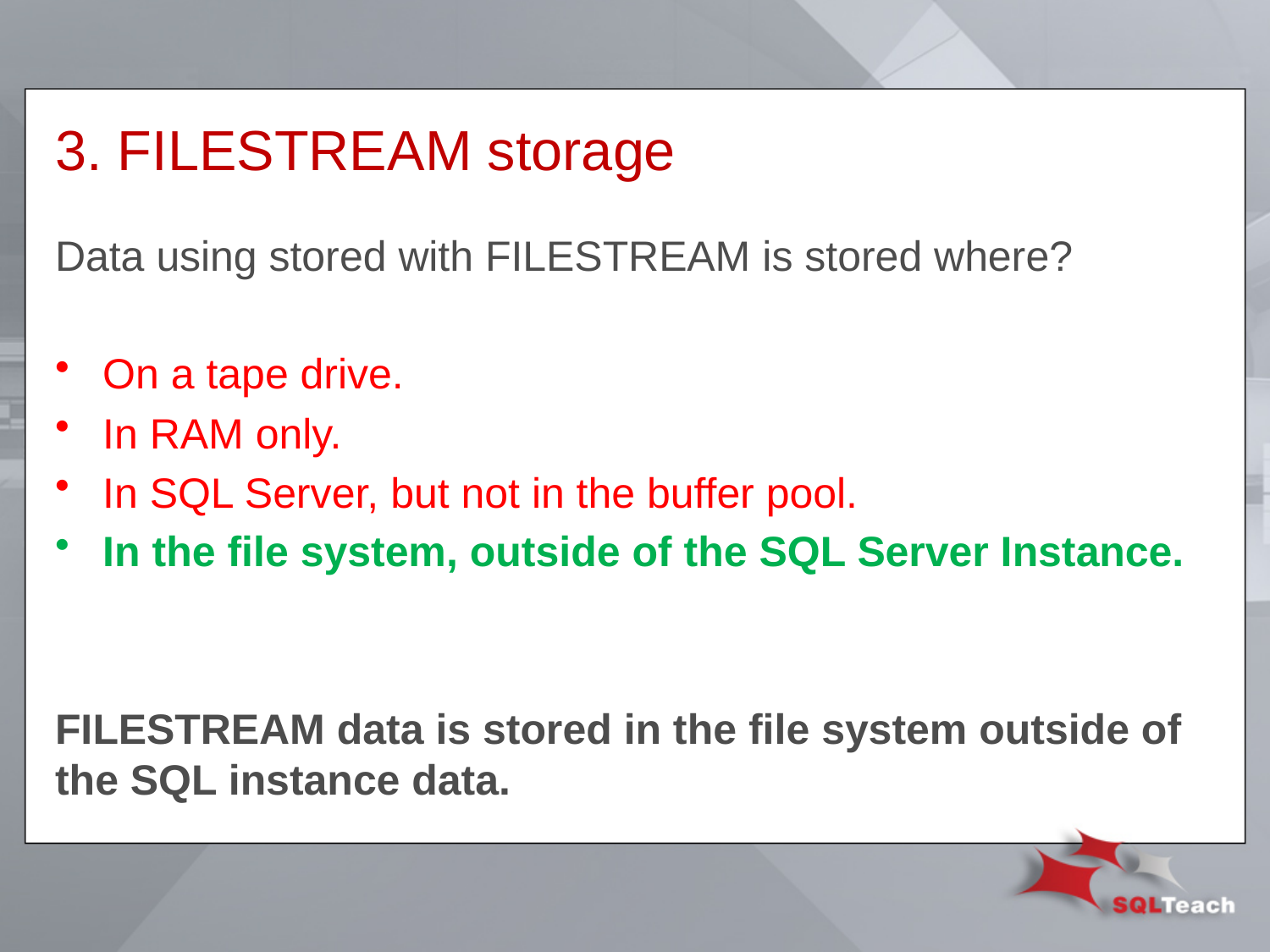

# 3. FILESTREAM storage
Data using stored with FILESTREAM is stored where?

On a tape drive.
In RAM only.
In SQL Server, but not in the buffer pool.
In the file system, outside of the SQL Server Instance.

FILESTREAM data is stored in the file system outside of the SQL instance data.